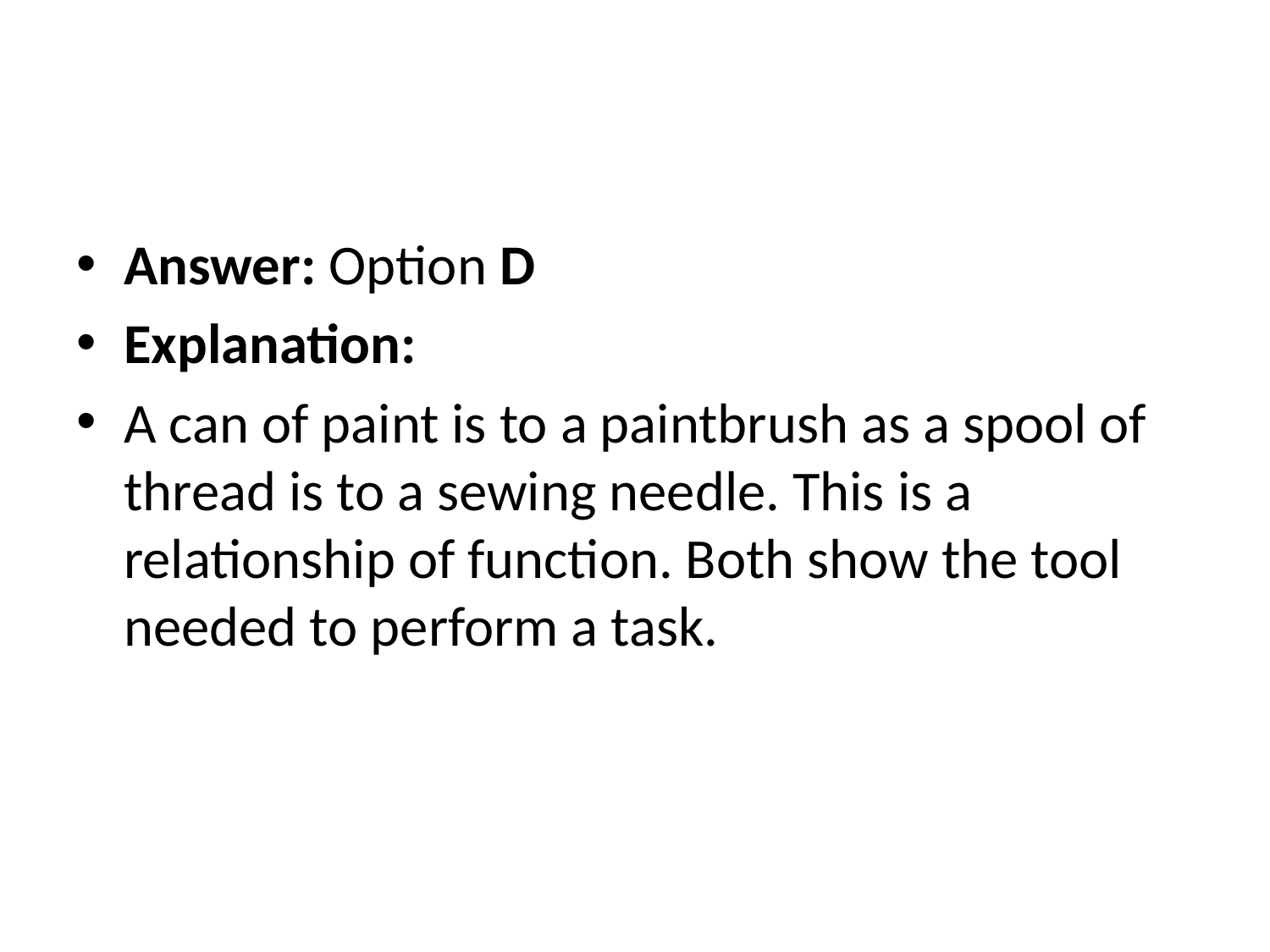

#
Answer: Option D
Explanation:
A can of paint is to a paintbrush as a spool of thread is to a sewing needle. This is a relationship of function. Both show the tool needed to perform a task.